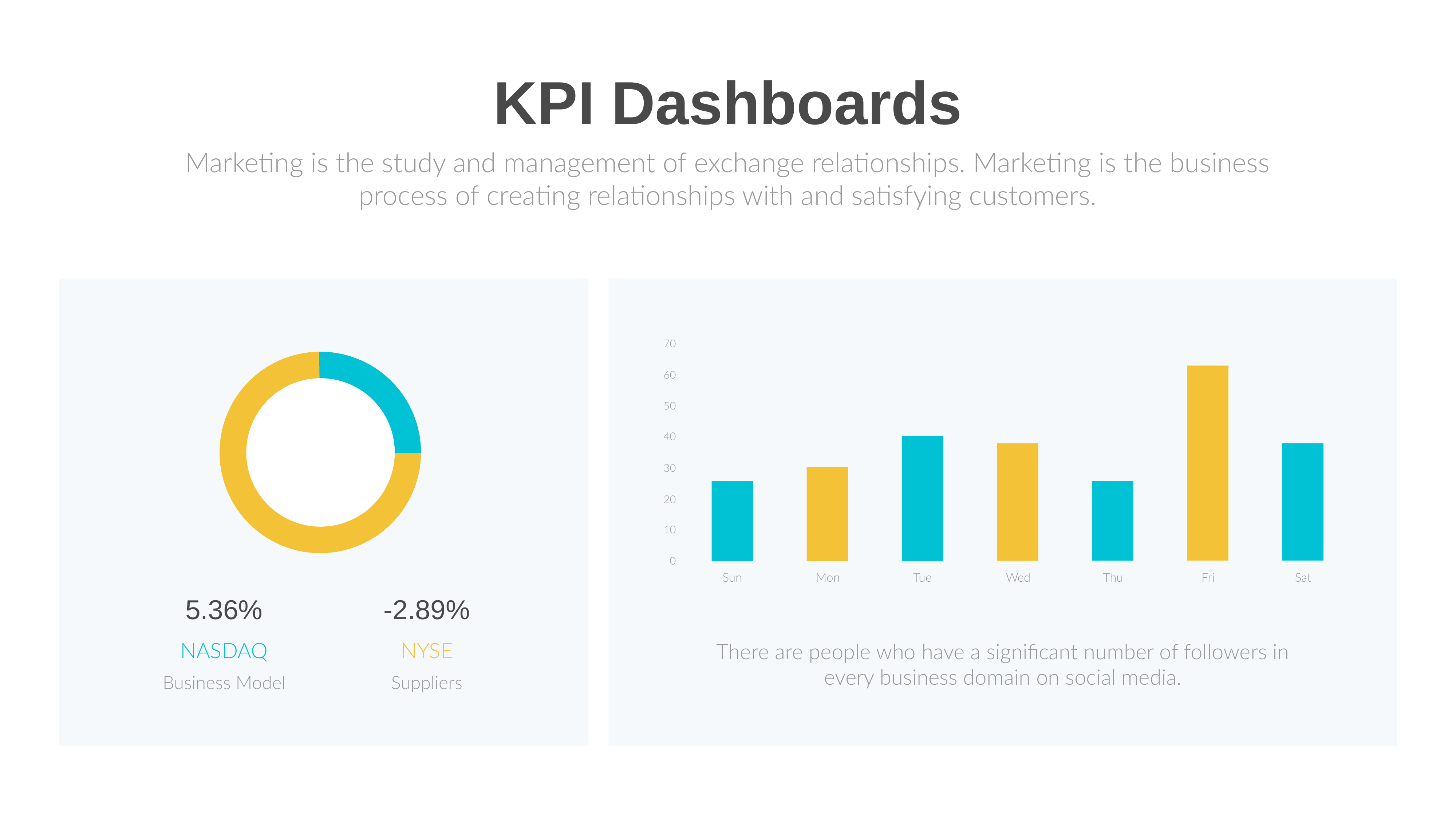

KPI Dashboards
Marketing is the study and management of exchange relationships. Marketing is the business process of creating relationships with and satisfying customers.

70

60

50
40

30

20
10
0
Sun
Mon
Tue
Wed
Thu
Fri
Sat
5.36%
NASDAQ
Business Model
-2.89%
NYSE
Suppliers
There are people who have a significant number of followers in every business domain on social media.